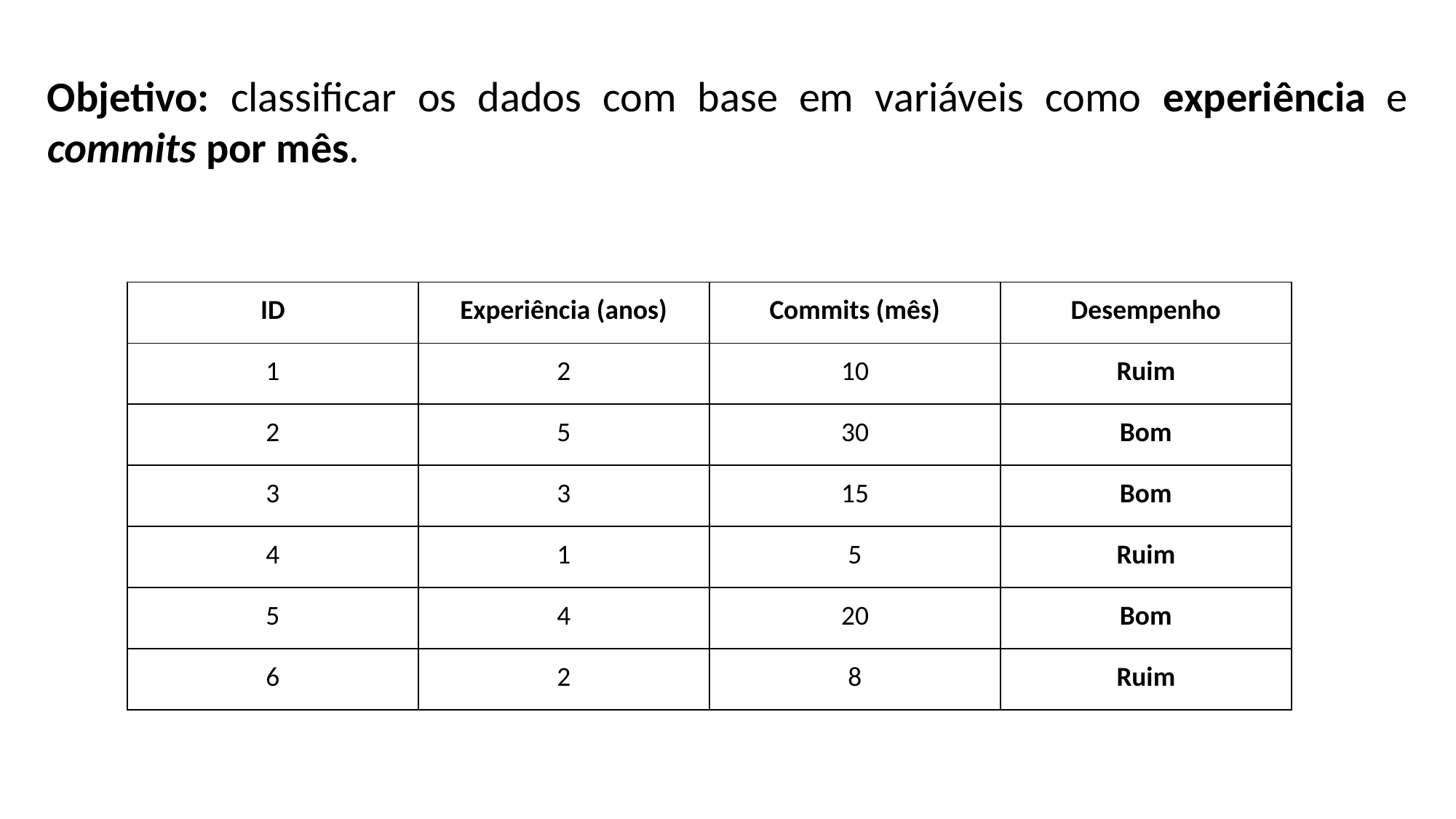

Objetivo: classificar os dados com base em variáveis como experiência e commits por mês.
| ID | Experiência (anos) | Commits (mês) | Desempenho |
| --- | --- | --- | --- |
| 1 | 2 | 10 | Ruim |
| 2 | 5 | 30 | Bom |
| 3 | 3 | 15 | Bom |
| 4 | 1 | 5 | Ruim |
| 5 | 4 | 20 | Bom |
| 6 | 2 | 8 | Ruim |